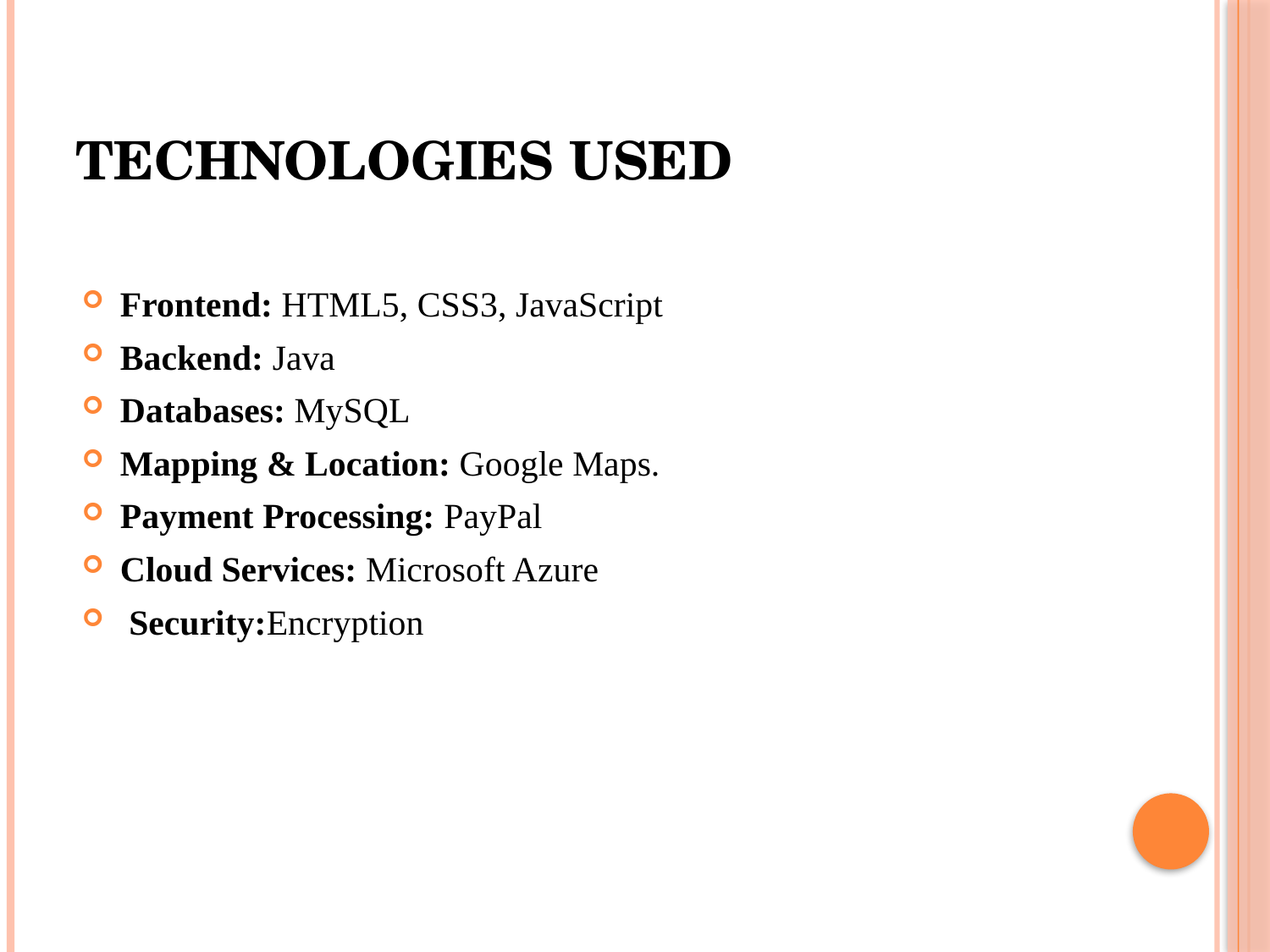

# TECHNOLOGIES USED
Frontend: HTML5, CSS3, JavaScript
Backend: Java
Databases: MySQL
Mapping & Location: Google Maps.
Payment Processing: PayPal
Cloud Services: Microsoft Azure
 Security:Encryption